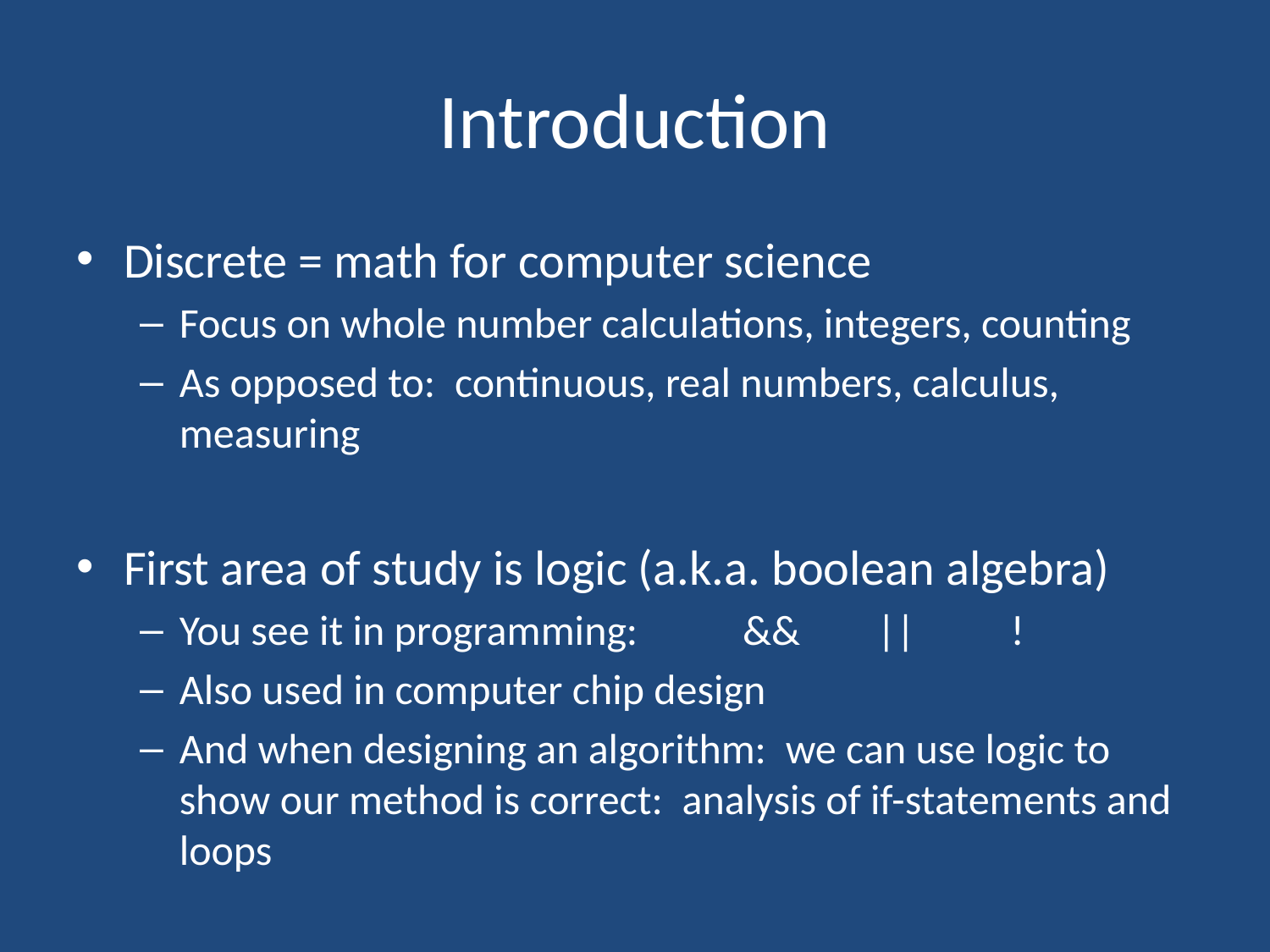

# Introduction
Discrete = math for computer science
Focus on whole number calculations, integers, counting
As opposed to:  continuous, real numbers, calculus, measuring

First area of study is logic (a.k.a. boolean algebra)
You see it in programming:           &&        ||          !
Also used in computer chip design
And when designing an algorithm:  we can use logic to show our method is correct:  analysis of if-statements and loops